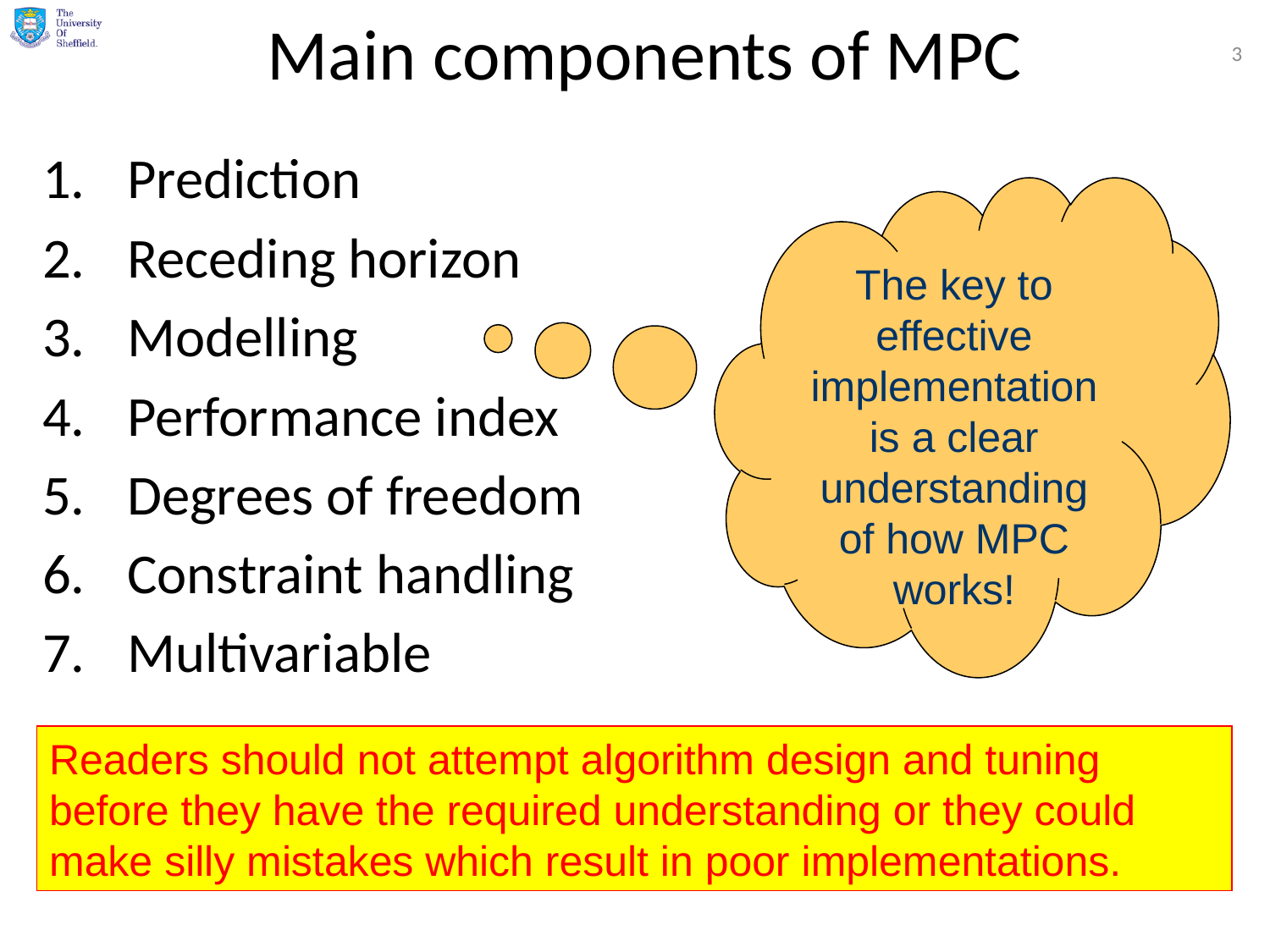

# Main components of MPC
3
Prediction
Receding horizon
Modelling
Performance index
Degrees of freedom
Constraint handling
Multivariable
The key to effective implementation is a clear understanding of how MPC works!
Readers should not attempt algorithm design and tuning before they have the required understanding or they could make silly mistakes which result in poor implementations.